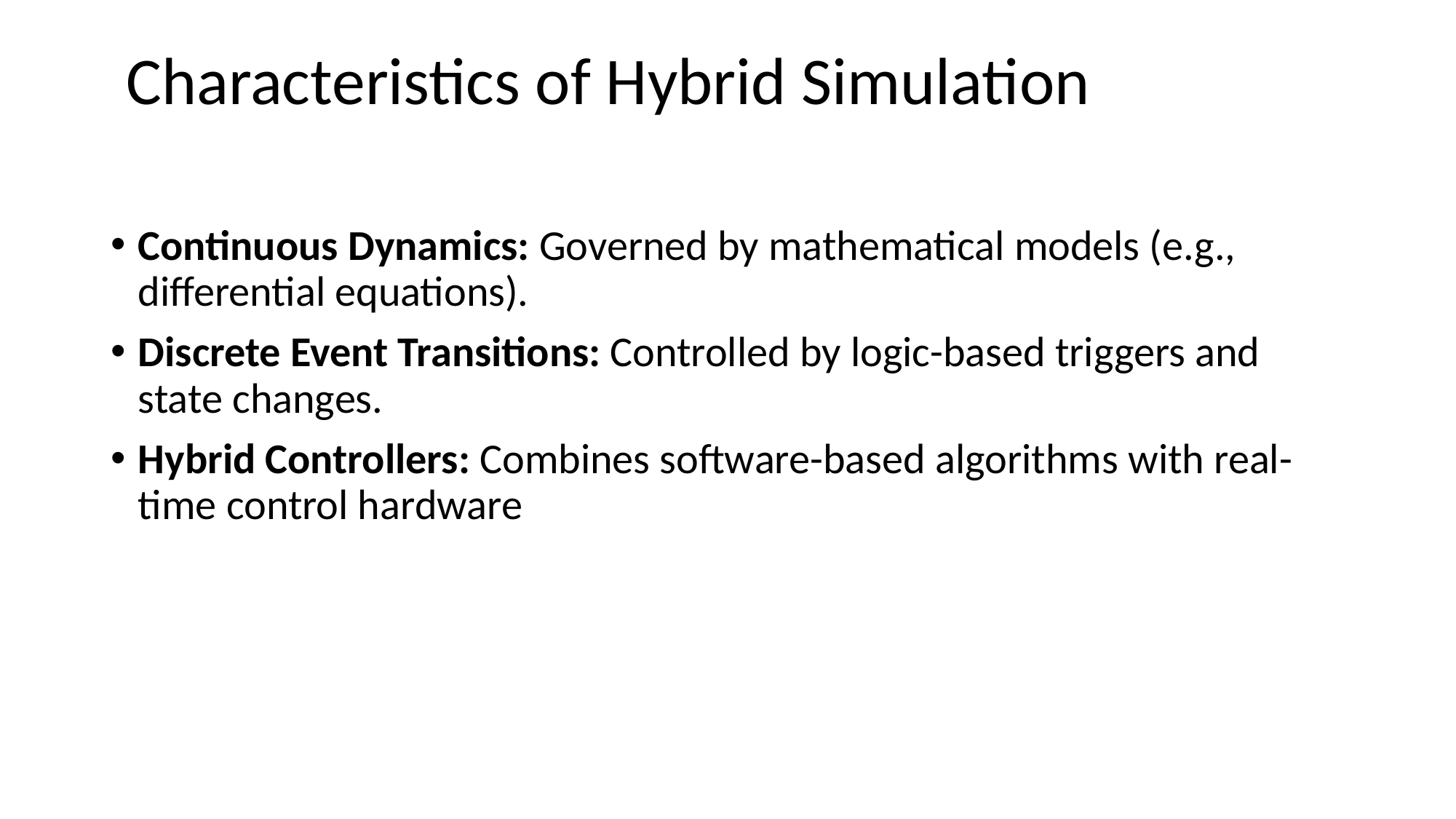

# Characteristics of Hybrid Simulation
Continuous Dynamics: Governed by mathematical models (e.g., differential equations).
Discrete Event Transitions: Controlled by logic-based triggers and state changes.
Hybrid Controllers: Combines software-based algorithms with real-time control hardware